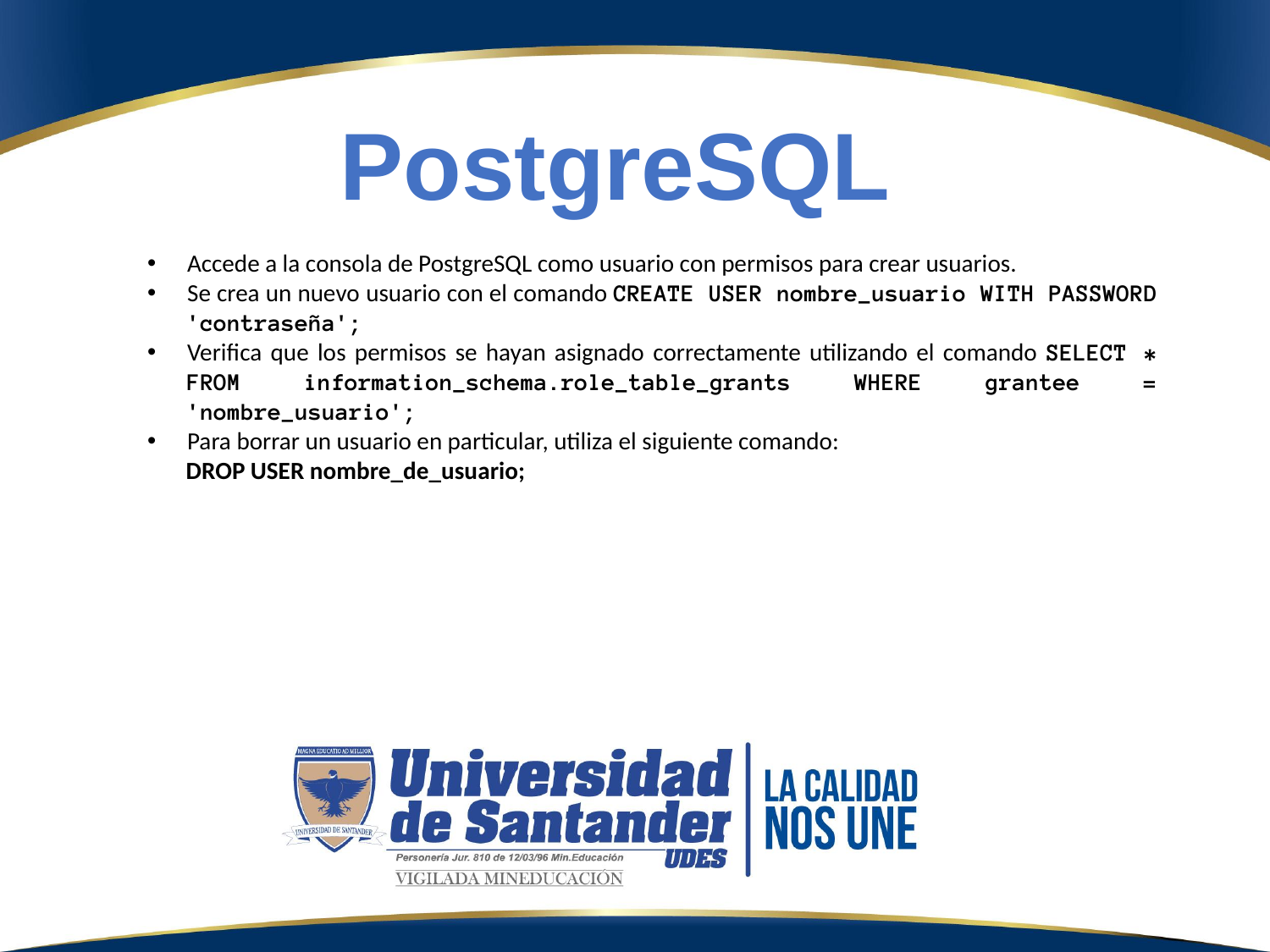

PostgreSQL
Accede a la consola de PostgreSQL como usuario con permisos para crear usuarios.
Se crea un nuevo usuario con el comando CREATE USER nombre_usuario WITH PASSWORD 'contraseña';
Verifica que los permisos se hayan asignado correctamente utilizando el comando SELECT * FROM information_schema.role_table_grants WHERE grantee = 'nombre_usuario';
Para borrar un usuario en particular, utiliza el siguiente comando:
       DROP USER nombre_de_usuario;